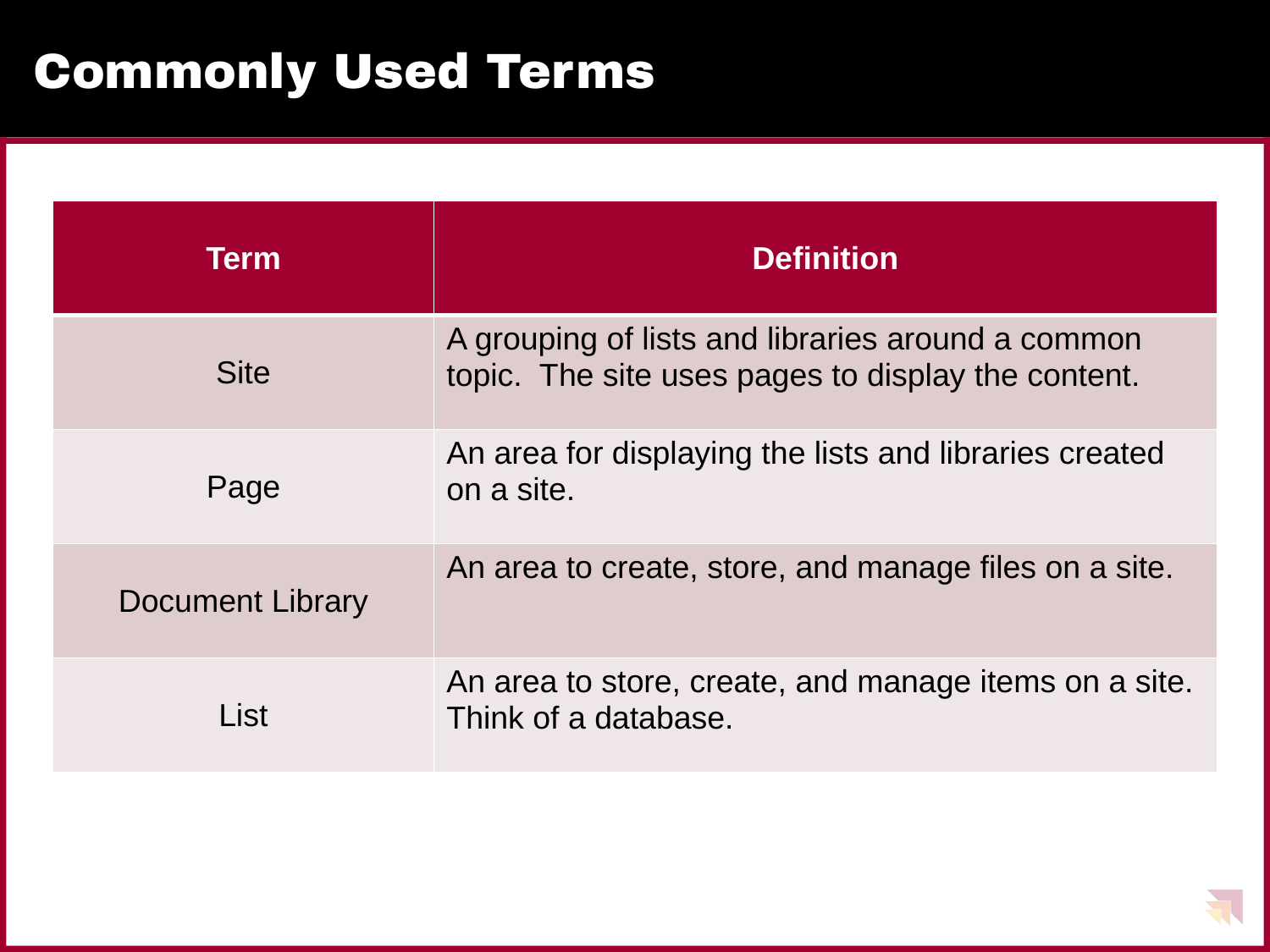

# Commonly Used Terms
| Term | Definition |
| --- | --- |
| Site | A grouping of lists and libraries around a common topic. The site uses pages to display the content. |
| Page | An area for displaying the lists and libraries created on a site. |
| Document Library | An area to create, store, and manage files on a site. |
| List | An area to store, create, and manage items on a site. Think of a database. |